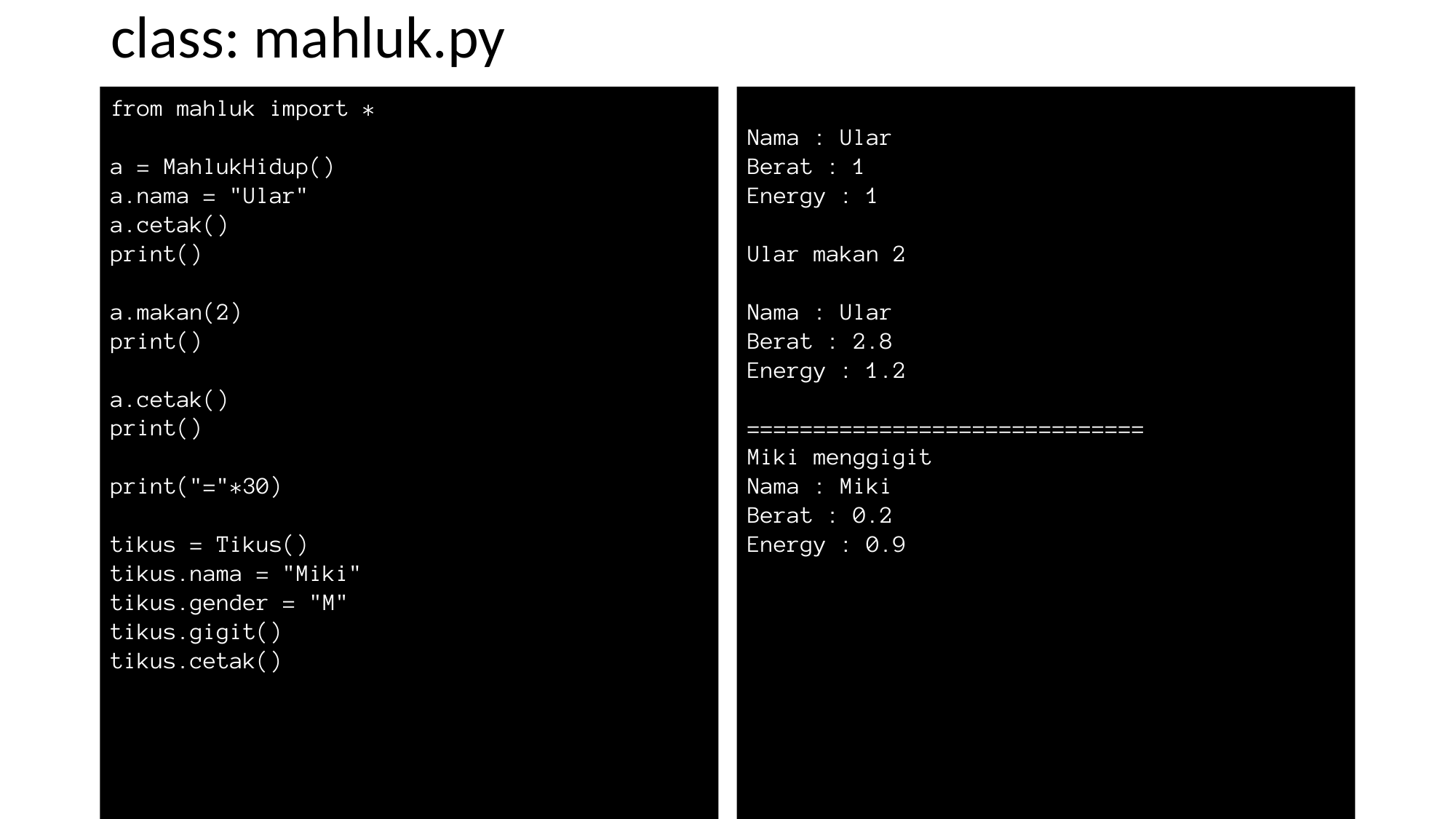

# class: mahluk.py
from mahluk import *

a = MahlukHidup()
a.nama = "Ular"
a.cetak()
print()

a.makan(2)
print()

a.cetak()
print()

print("="*30)

tikus = Tikus()
tikus.nama = "Miki"
tikus.gender = "M"
tikus.gigit()
tikus.cetak()

Nama : Ular
Berat : 1
Energy : 1

Ular makan 2

Nama : Ular
Berat : 2.8
Energy : 1.2

==============================
Miki menggigit
Nama : Miki
Berat : 0.2
Energy : 0.9